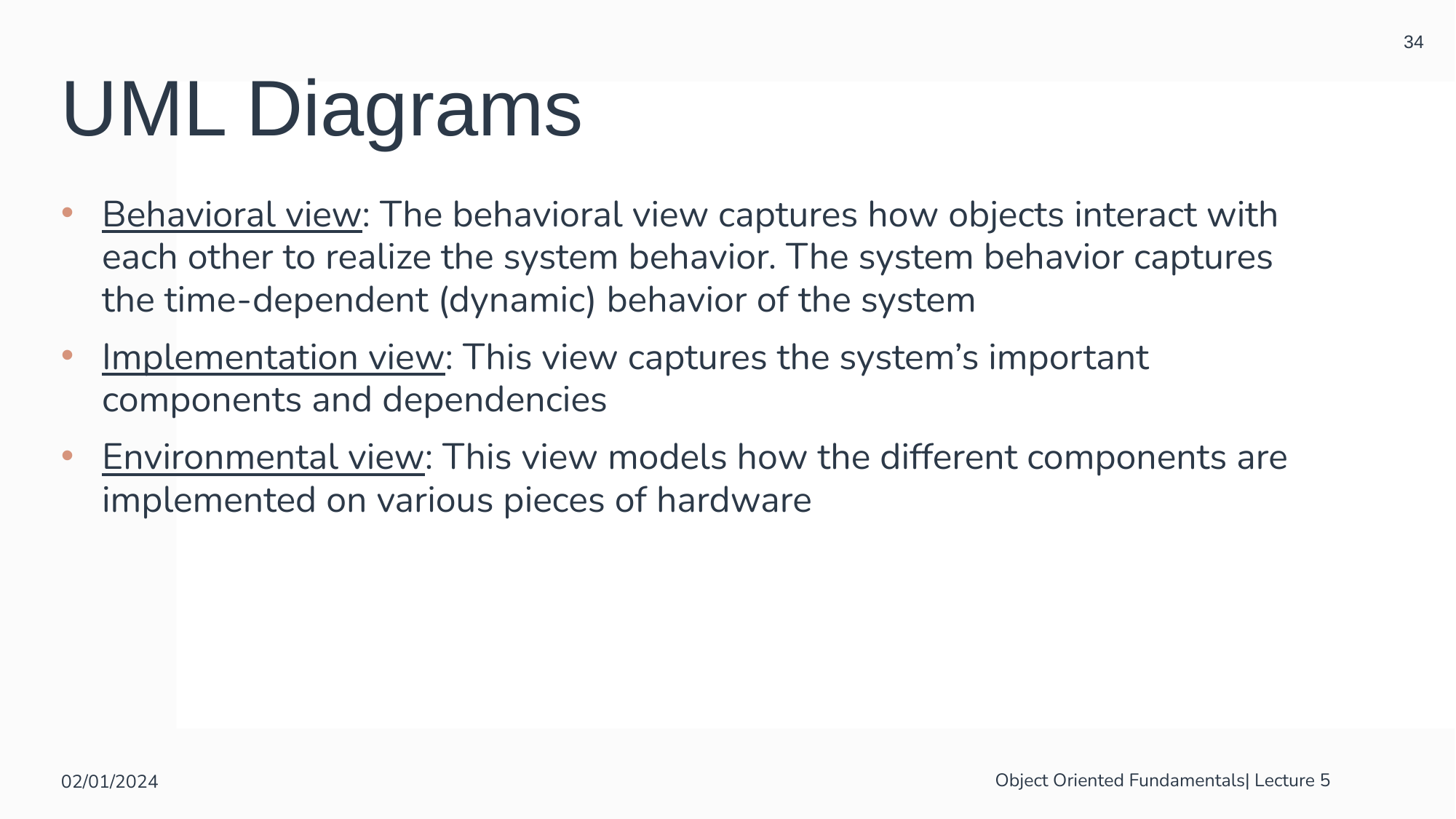

34
# UML Diagrams
Behavioral view: The behavioral view captures how objects interact with each other to realize the system behavior. The system behavior captures the time-dependent (dynamic) behavior of the system
Implementation view: This view captures the system’s important components and dependencies
Environmental view: This view models how the different components are implemented on various pieces of hardware

02/01/2024
Object Oriented Fundamentals| Lecture 5